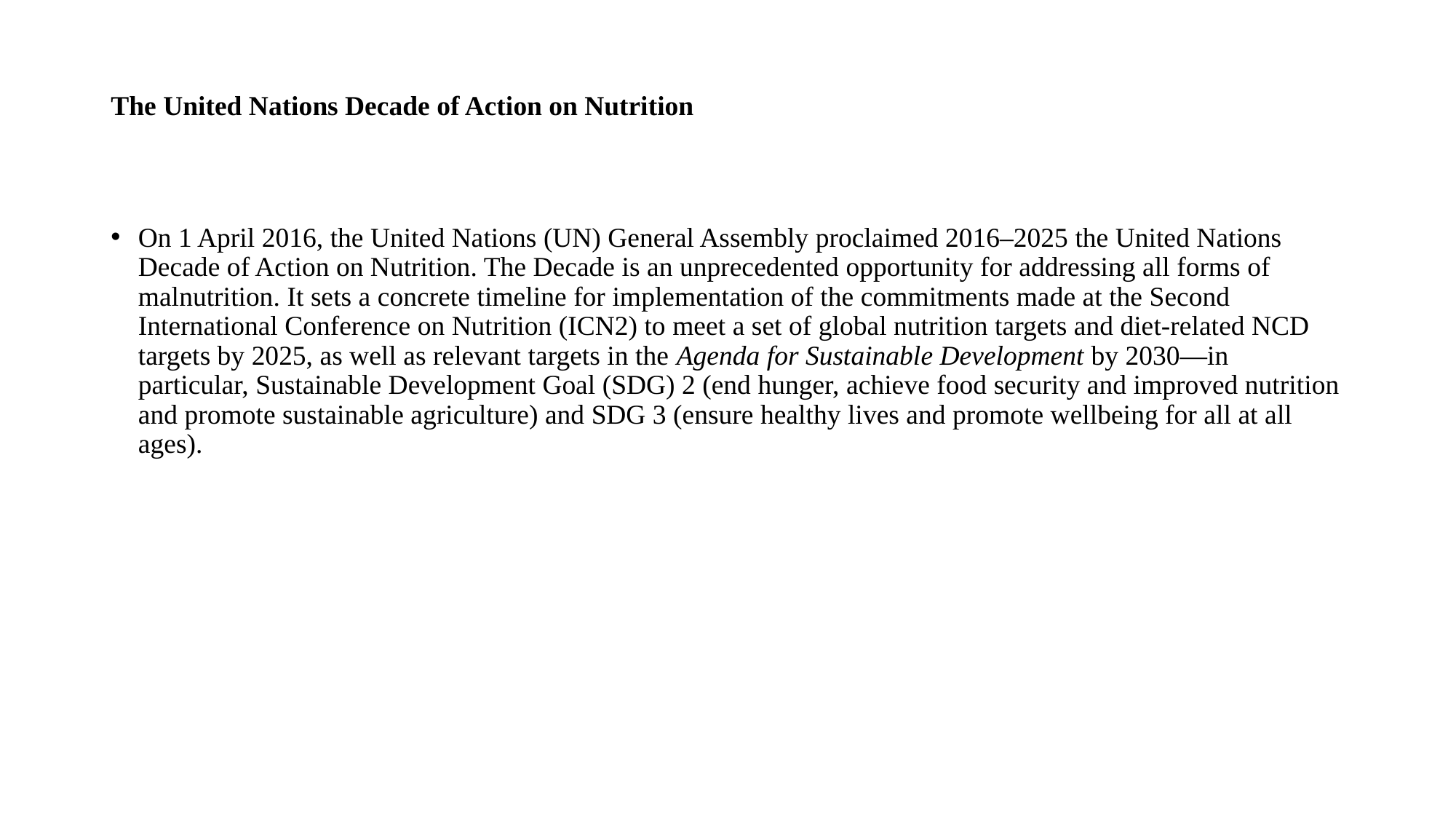

# The United Nations Decade of Action on Nutrition
On 1 April 2016, the United Nations (UN) General Assembly proclaimed 2016–2025 the United Nations Decade of Action on Nutrition. The Decade is an unprecedented opportunity for addressing all forms of malnutrition. It sets a concrete timeline for implementation of the commitments made at the Second International Conference on Nutrition (ICN2) to meet a set of global nutrition targets and diet-related NCD targets by 2025, as well as relevant targets in the Agenda for Sustainable Development by 2030—in particular, Sustainable Development Goal (SDG) 2 (end hunger, achieve food security and improved nutrition and promote sustainable agriculture) and SDG 3 (ensure healthy lives and promote wellbeing for all at all ages).